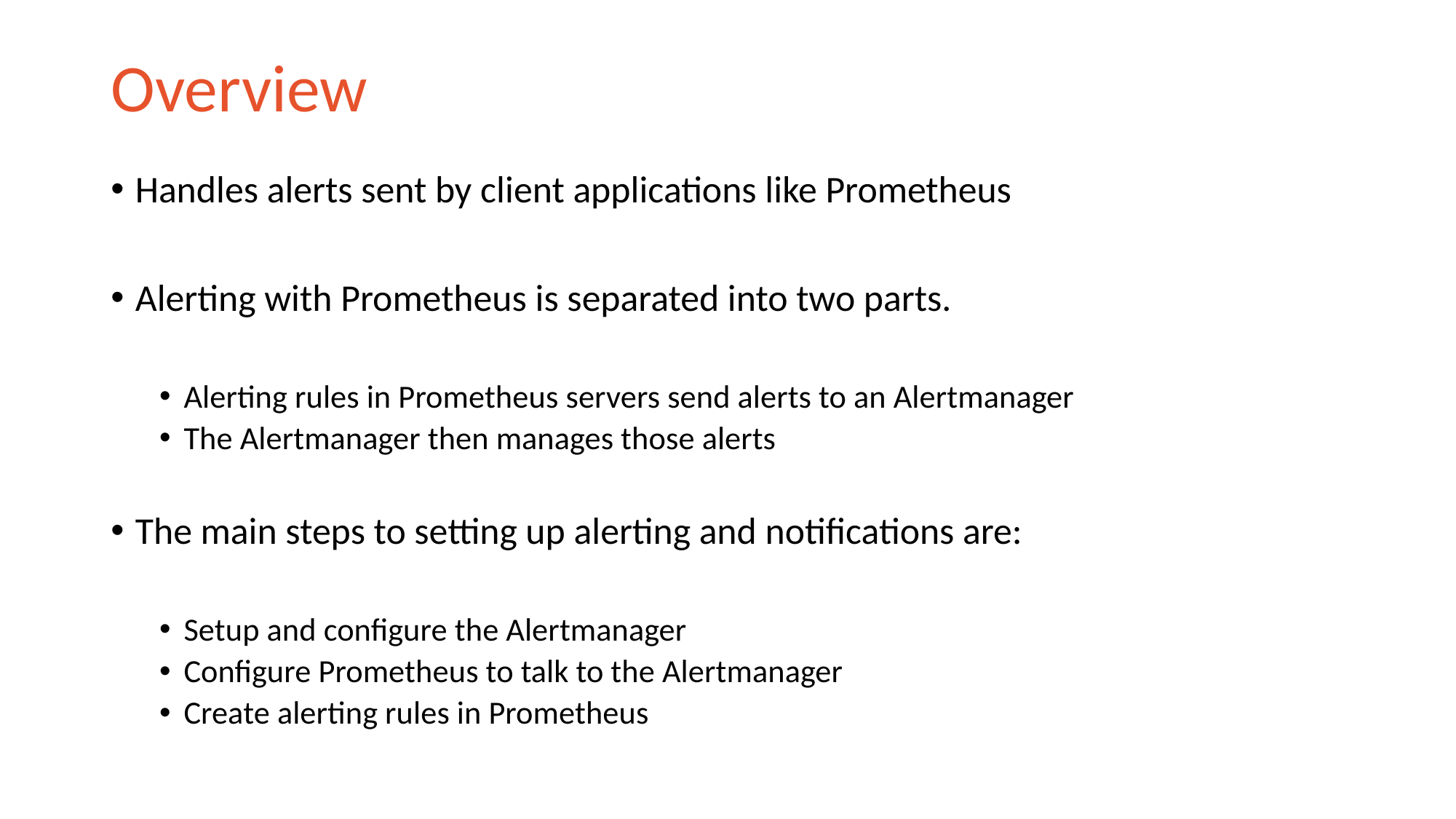

# Overview
Handles alerts sent by client applications like Prometheus

Alerting with Prometheus is separated into two parts.

Alerting rules in Prometheus servers send alerts to an Alertmanager
The Alertmanager then manages those alerts

The main steps to setting up alerting and notifications are:

Setup and configure the Alertmanager
Configure Prometheus to talk to the Alertmanager
Create alerting rules in Prometheus